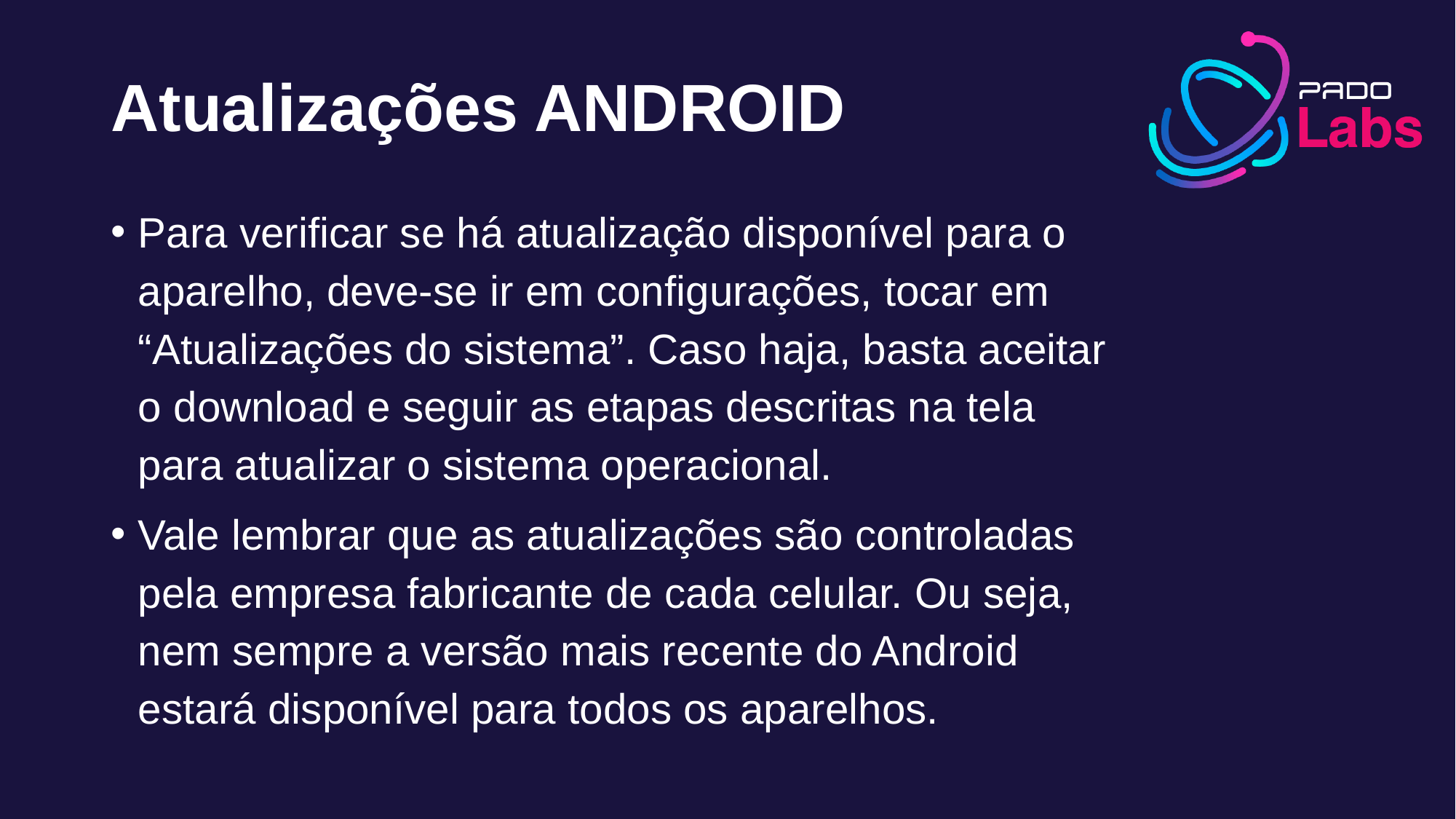

# Atualizações ANDROID
Para verificar se há atualização disponível para o aparelho, deve-se ir em configurações, tocar em “Atualizações do sistema”. Caso haja, basta aceitar o download e seguir as etapas descritas na tela para atualizar o sistema operacional.
Vale lembrar que as atualizações são controladas pela empresa fabricante de cada celular. Ou seja, nem sempre a versão mais recente do Android estará disponível para todos os aparelhos.